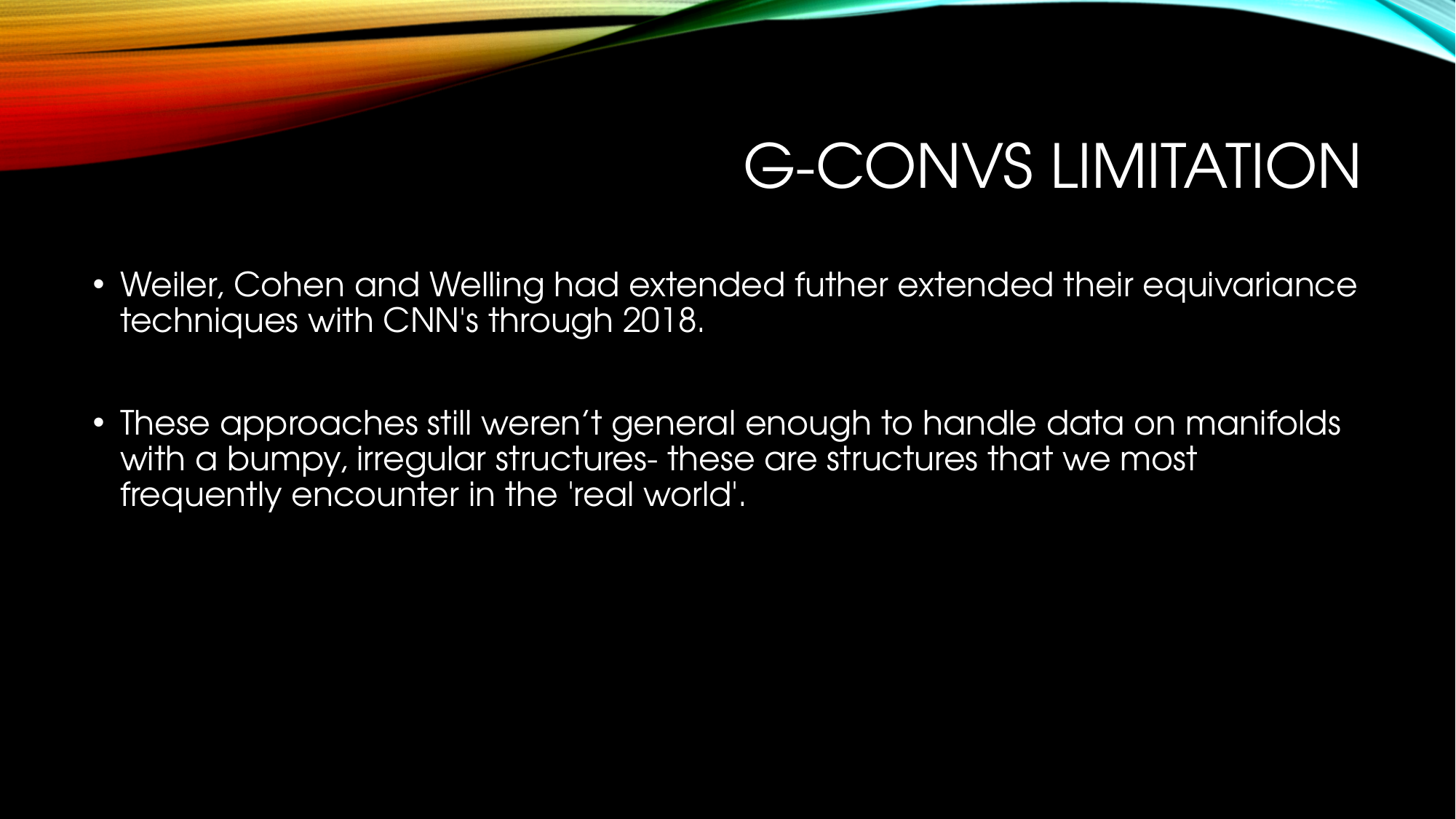

# G-convs limitation
Weiler, Cohen and Welling had extended futher extended their equivariance techniques with CNN's through 2018.

These approaches still weren’t general enough to handle data on manifolds with a bumpy, irregular structures- these are structures that we most frequently encounter in the 'real world'.